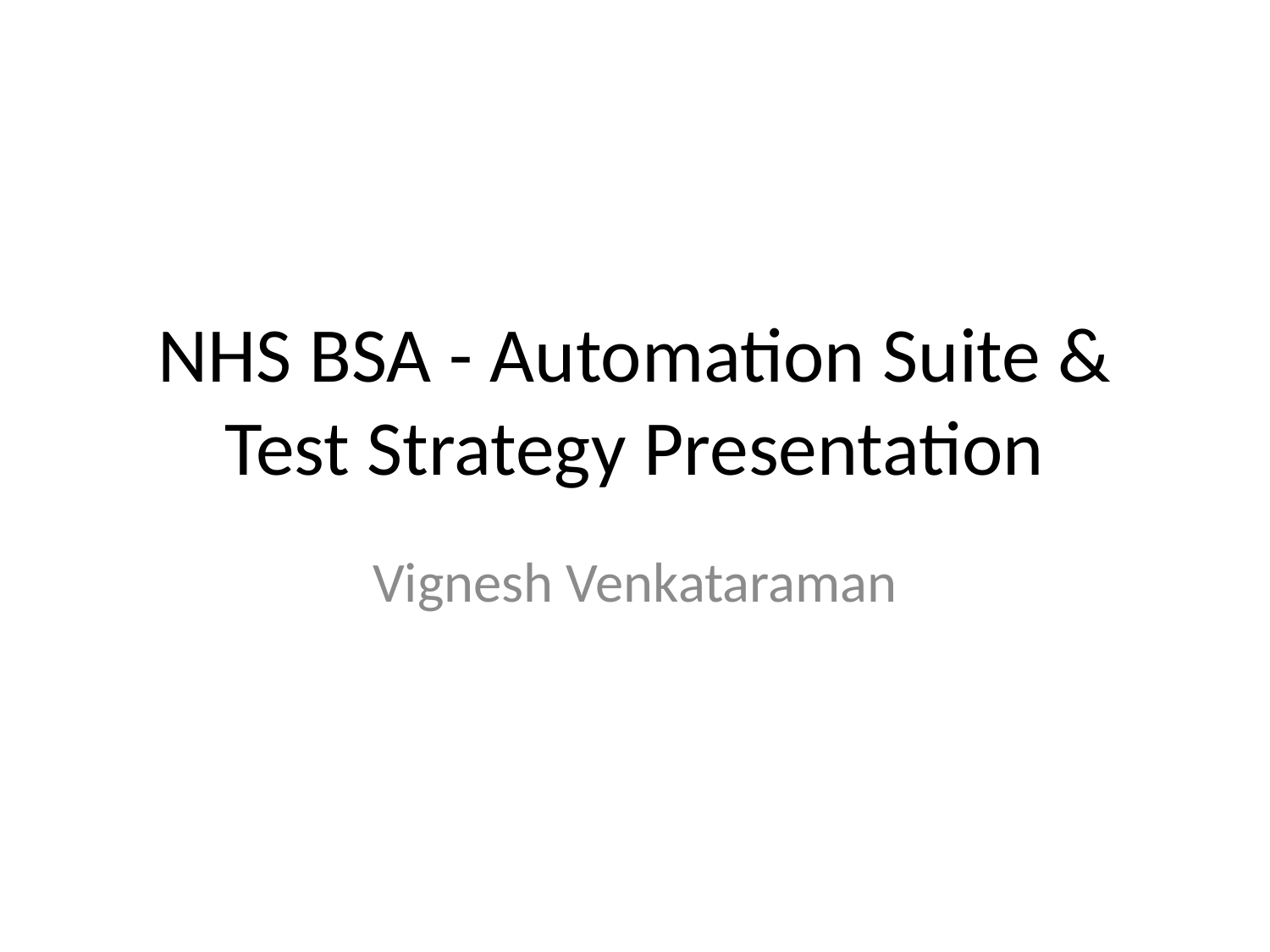

# NHS BSA - Automation Suite & Test Strategy Presentation
Vignesh Venkataraman